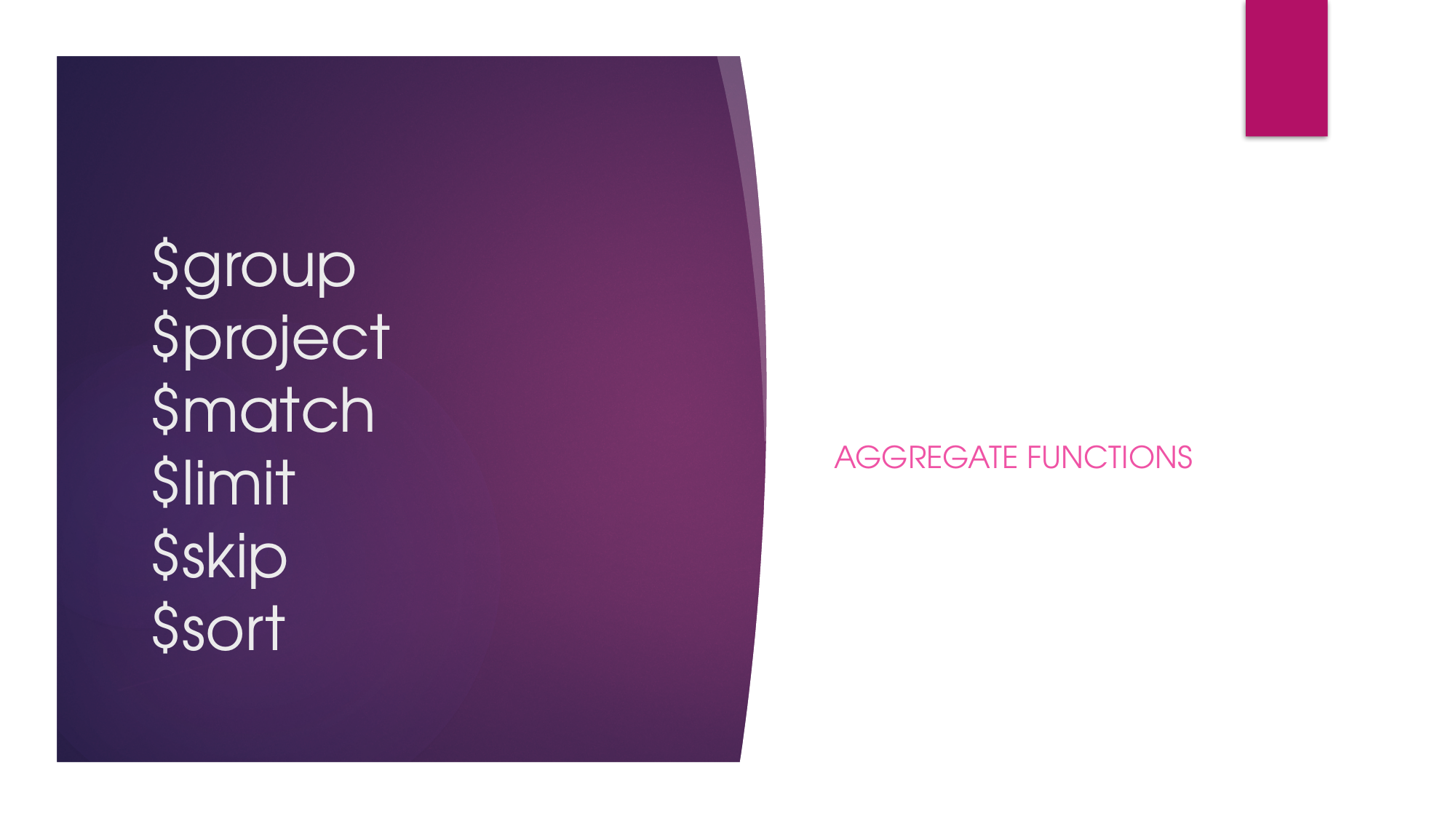

AGGREGATE FUNCTIONS
# $group $project $match $limit $skip $sort